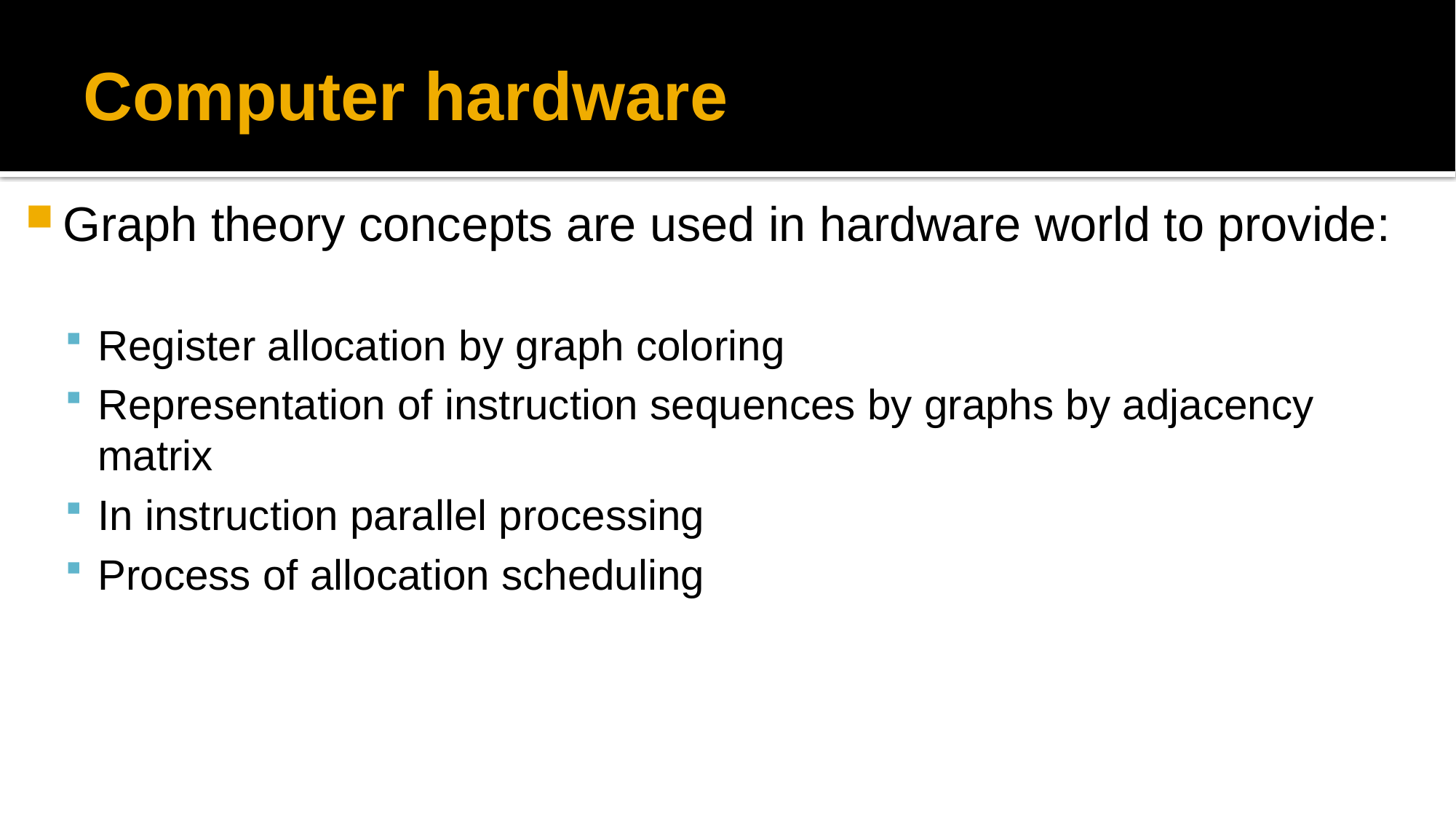

# Computer hardware
Graph theory concepts are used in hardware world to provide:

Register allocation by graph coloring
Representation of instruction sequences by graphs by adjacency matrix
In instruction parallel processing
Process of allocation scheduling